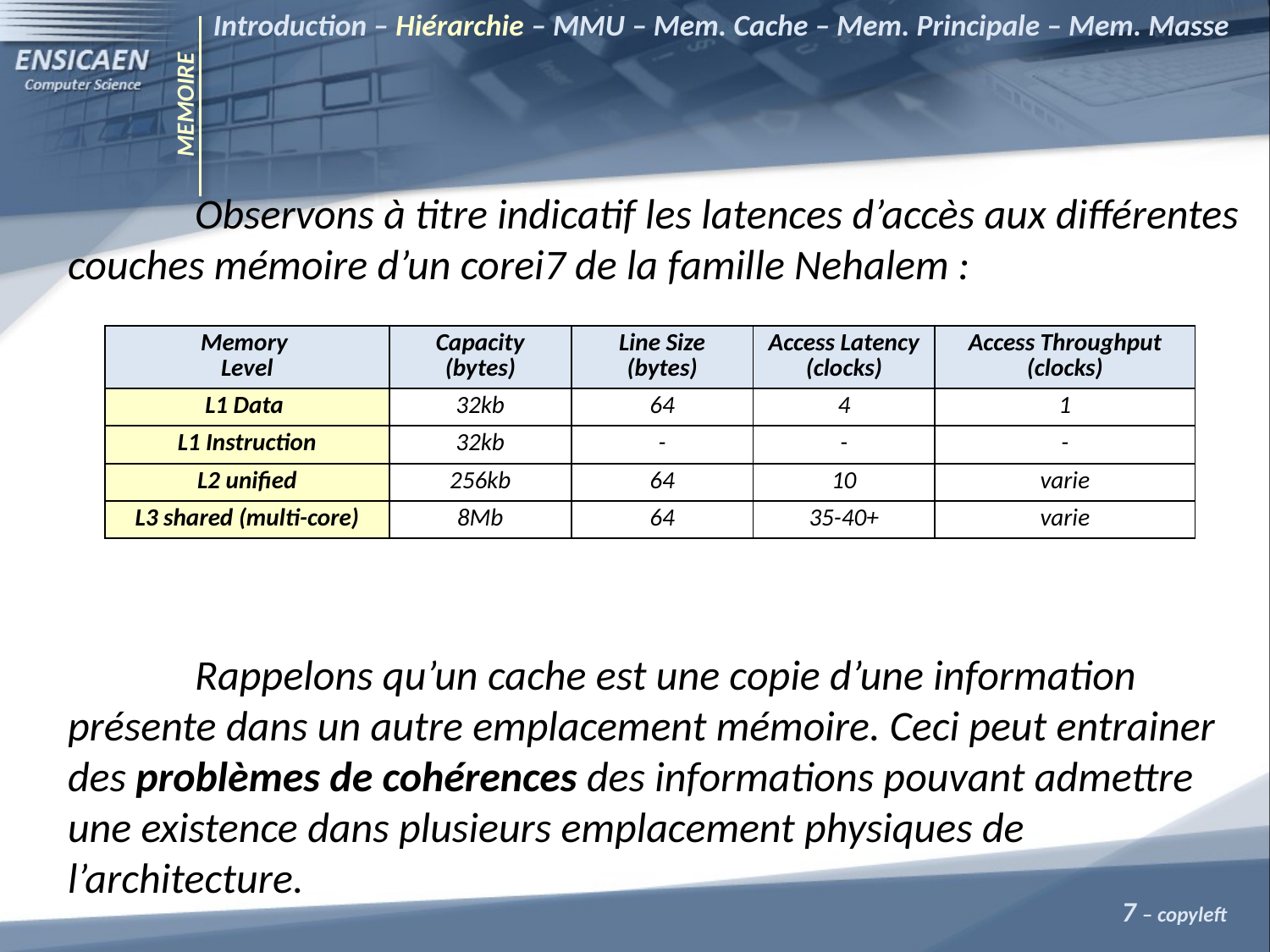

Introduction – Hiérarchie – MMU – Mem. Cache – Mem. Principale – Mem. Masse

MEMOIRE
	Observons à titre indicatif les latences d’accès aux différentes couches mémoire d’un corei7 de la famille Nehalem :
| Memory Level | Capacity (bytes) | Line Size (bytes) | Access Latency (clocks) | Access Throughput (clocks) |
| --- | --- | --- | --- | --- |
| L1 Data | 32kb | 64 | 4 | 1 |
| L1 Instruction | 32kb | - | - | - |
| L2 unified | 256kb | 64 | 10 | varie |
| L3 shared (multi-core) | 8Mb | 64 | 35-40+ | varie |
	Rappelons qu’un cache est une copie d’une information présente dans un autre emplacement mémoire. Ceci peut entrainer des problèmes de cohérences des informations pouvant admettre une existence dans plusieurs emplacement physiques de l’architecture.
7 – copyleft